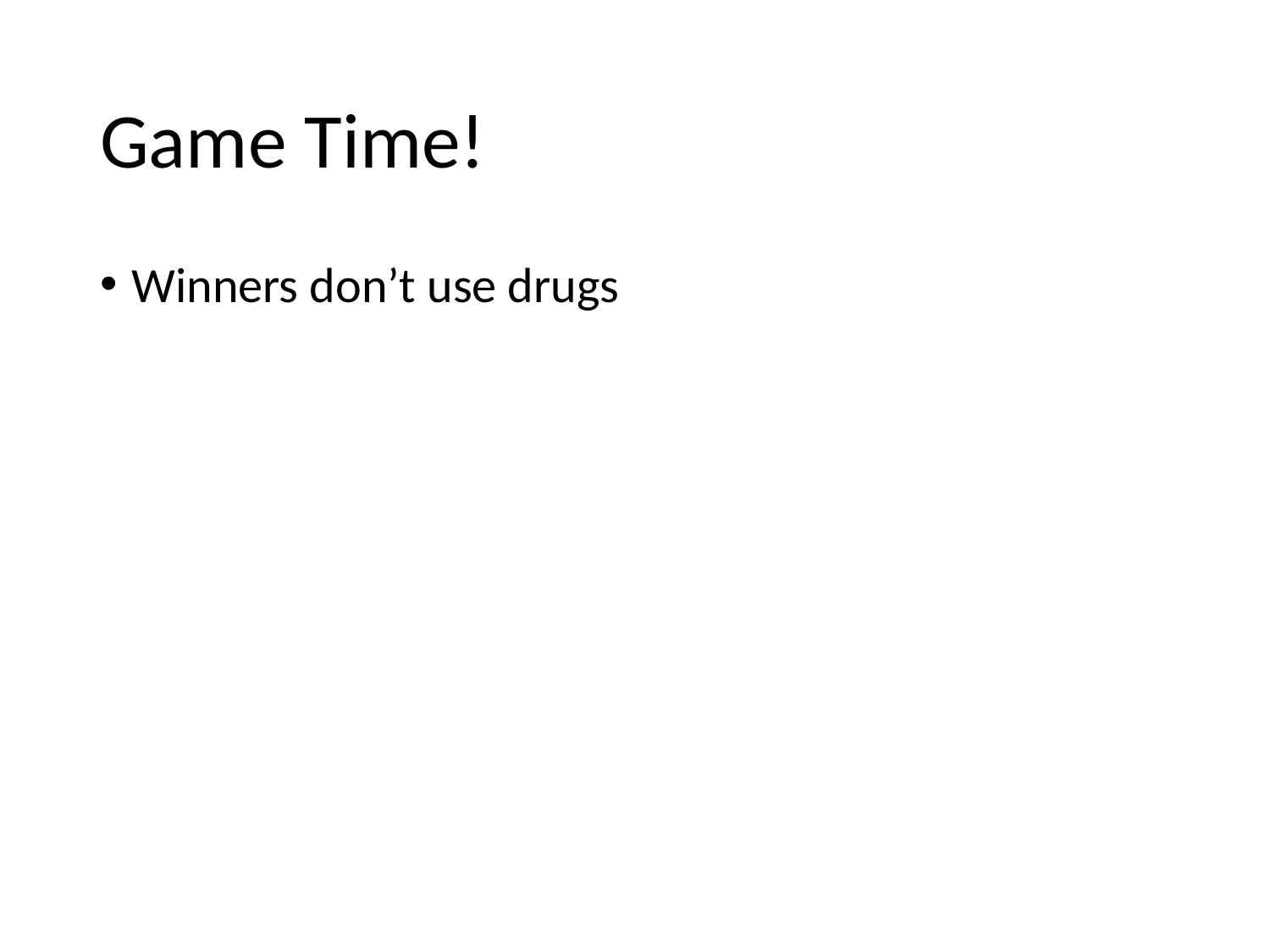

# Game Time!
Winners don’t use drugs